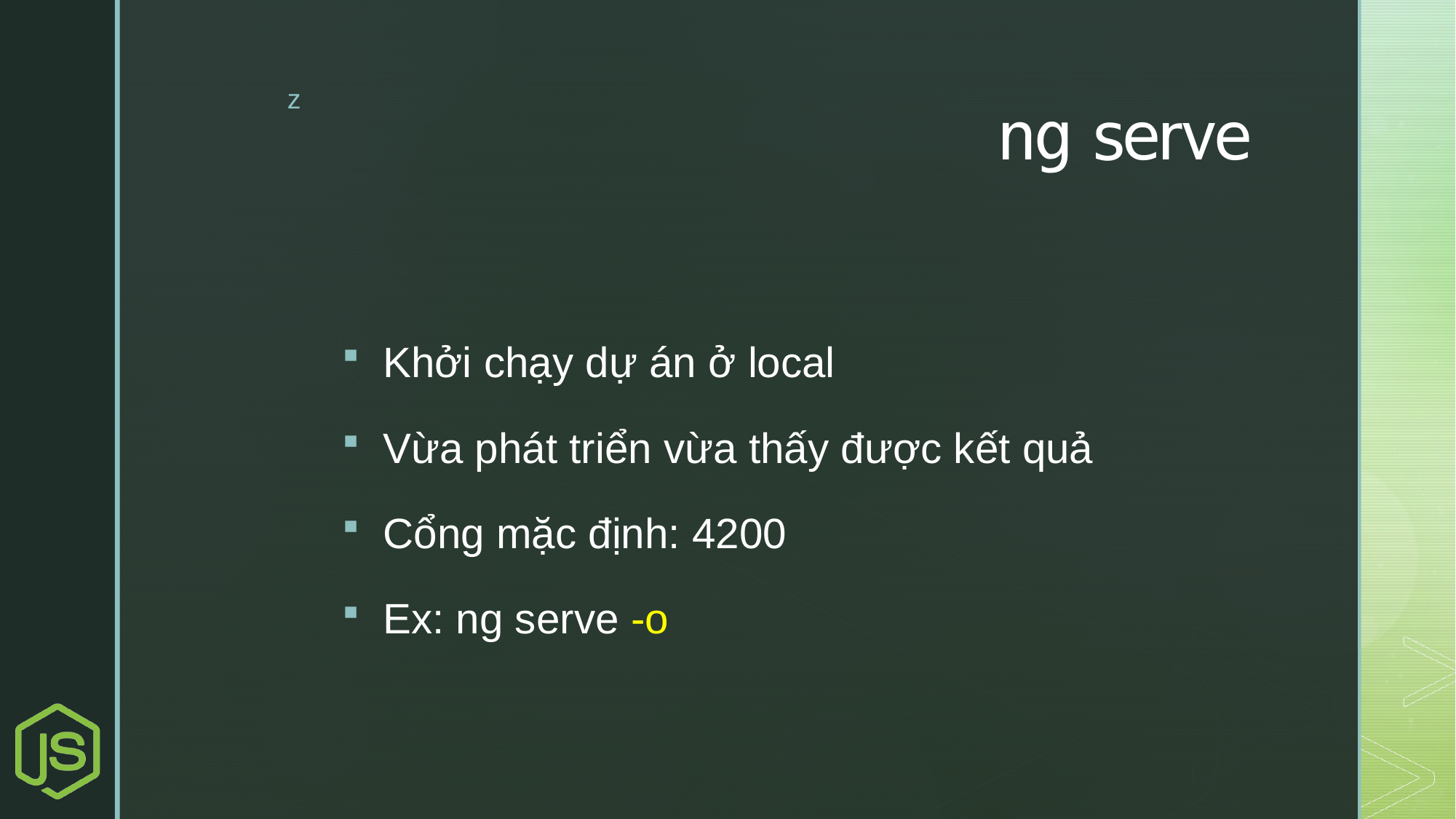

# ng serve
Khởi chạy dự án ở local
Vừa phát triển vừa thấy được kết quả
Cổng mặc định: 4200
Ex: ng serve -o